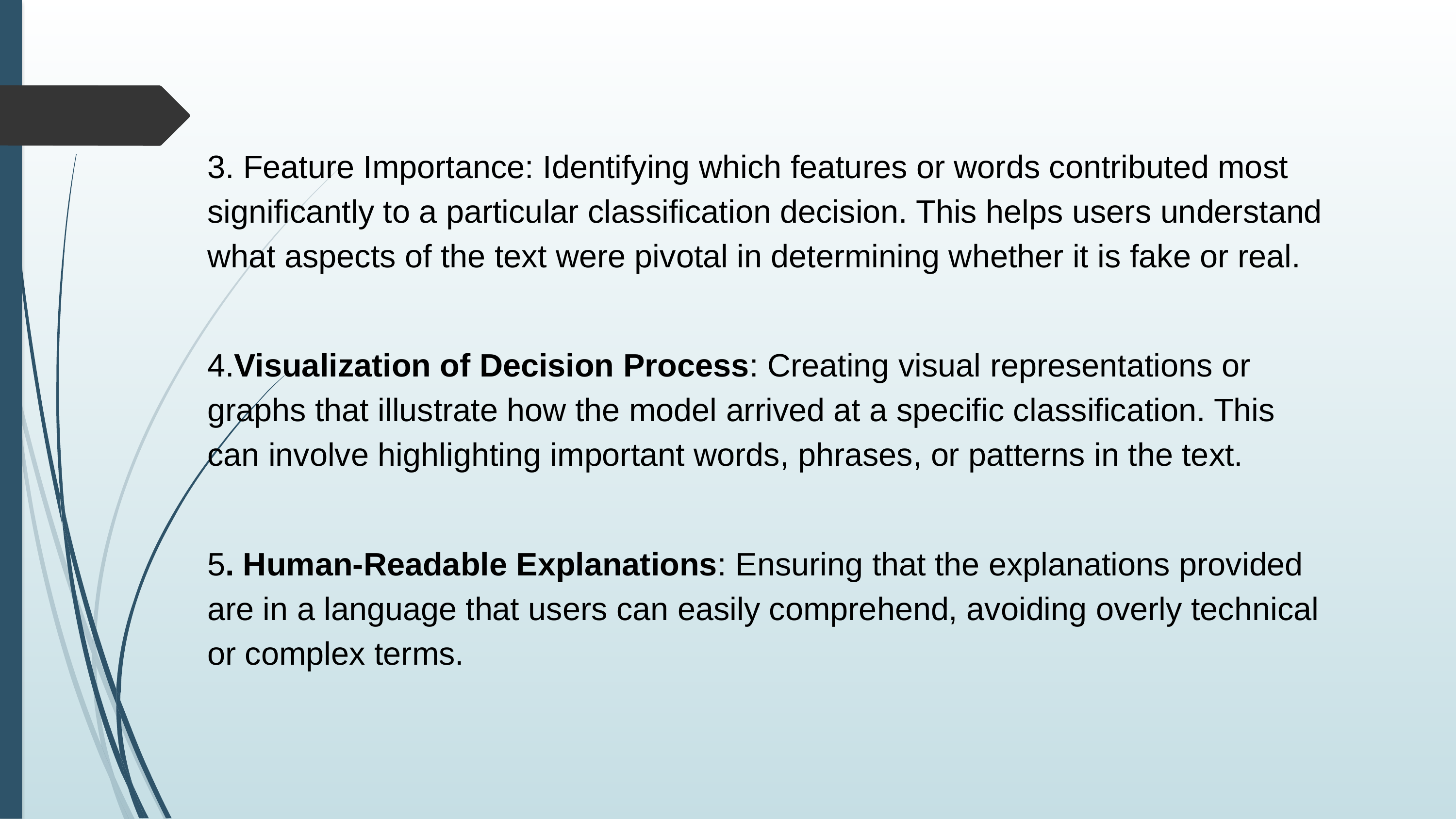

3. Feature Importance: Identifying which features or words contributed most significantly to a particular classification decision. This helps users understand what aspects of the text were pivotal in determining whether it is fake or real.

4.Visualization of Decision Process: Creating visual representations or graphs that illustrate how the model arrived at a specific classification. This can involve highlighting important words, phrases, or patterns in the text.

5. Human-Readable Explanations: Ensuring that the explanations provided are in a language that users can easily comprehend, avoiding overly technical or complex terms.